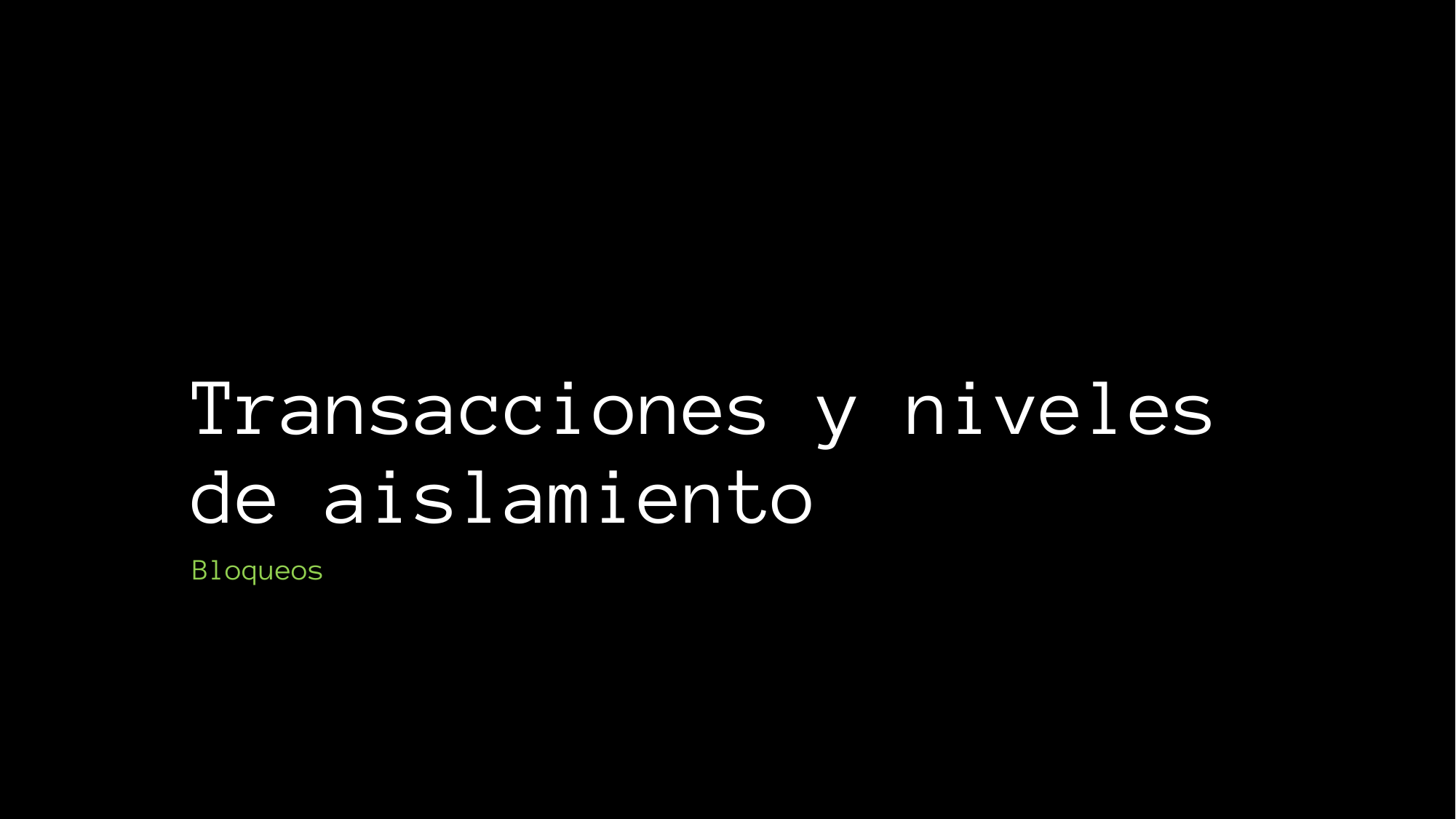

# Transacciones y niveles de aislamiento
Bloqueos